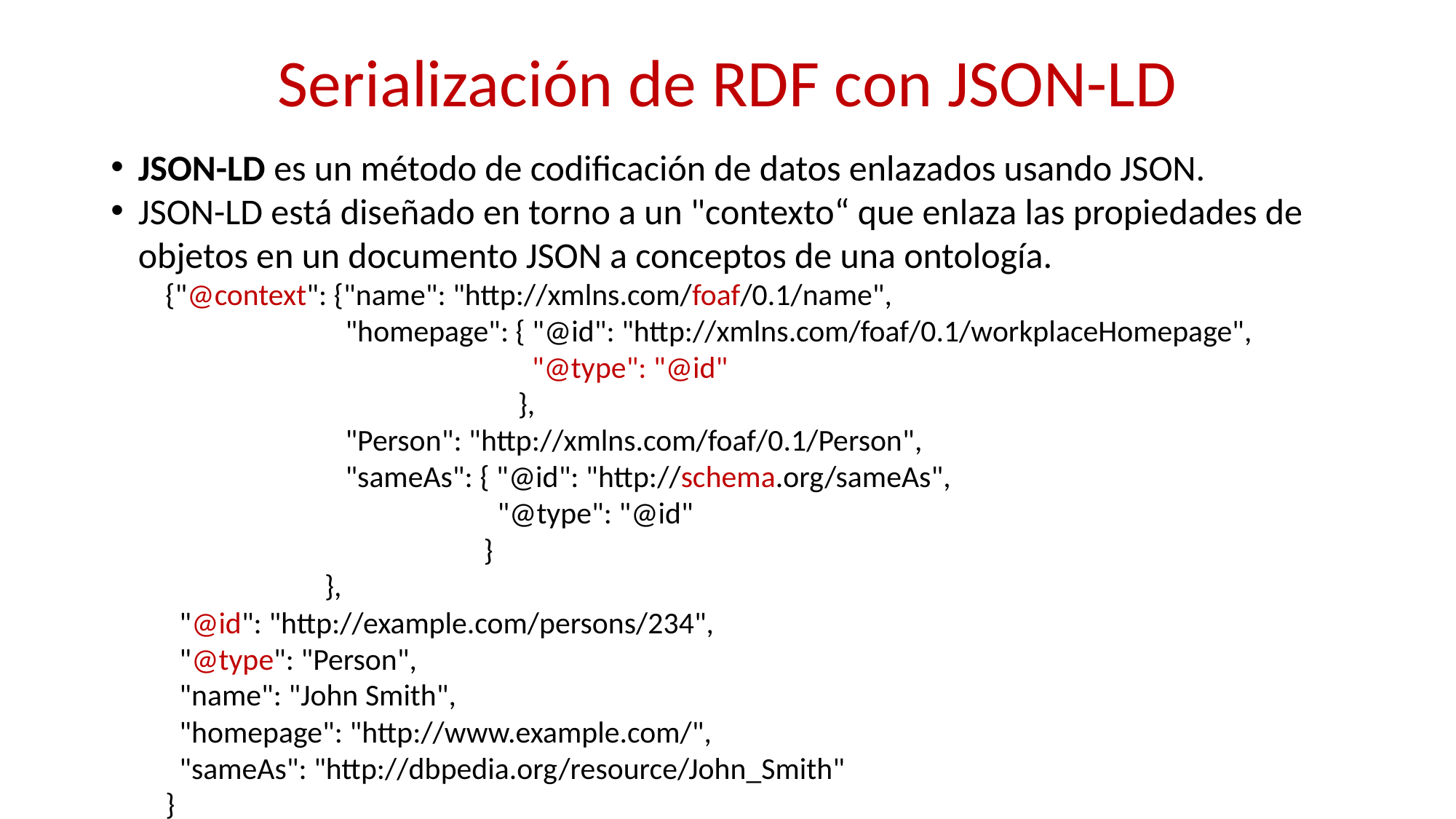

# Serialización de RDF con JSON-LD
JSON-LD es un método de codificación de datos enlazados usando JSON.
JSON-LD está diseñado en torno a un "contexto“ que enlaza las propiedades de objetos en un documento JSON a conceptos de una ontología.
{"@context": {"name": "http://xmlns.com/foaf/0.1/name",
                          "homepage": { "@id": "http://xmlns.com/foaf/0.1/workplaceHomepage",
                                                     "@type": "@id"
                                                   },
                          "Person": "http://xmlns.com/foaf/0.1/Person",
                          "sameAs": { "@id": "http://schema.org/sameAs",
                                                "@type": "@id"
                                              }
                       },
  "@id": "http://example.com/persons/234",
  "@type": "Person",
  "name": "John Smith",
  "homepage": "http://www.example.com/",
  "sameAs": "http://dbpedia.org/resource/John_Smith"
}